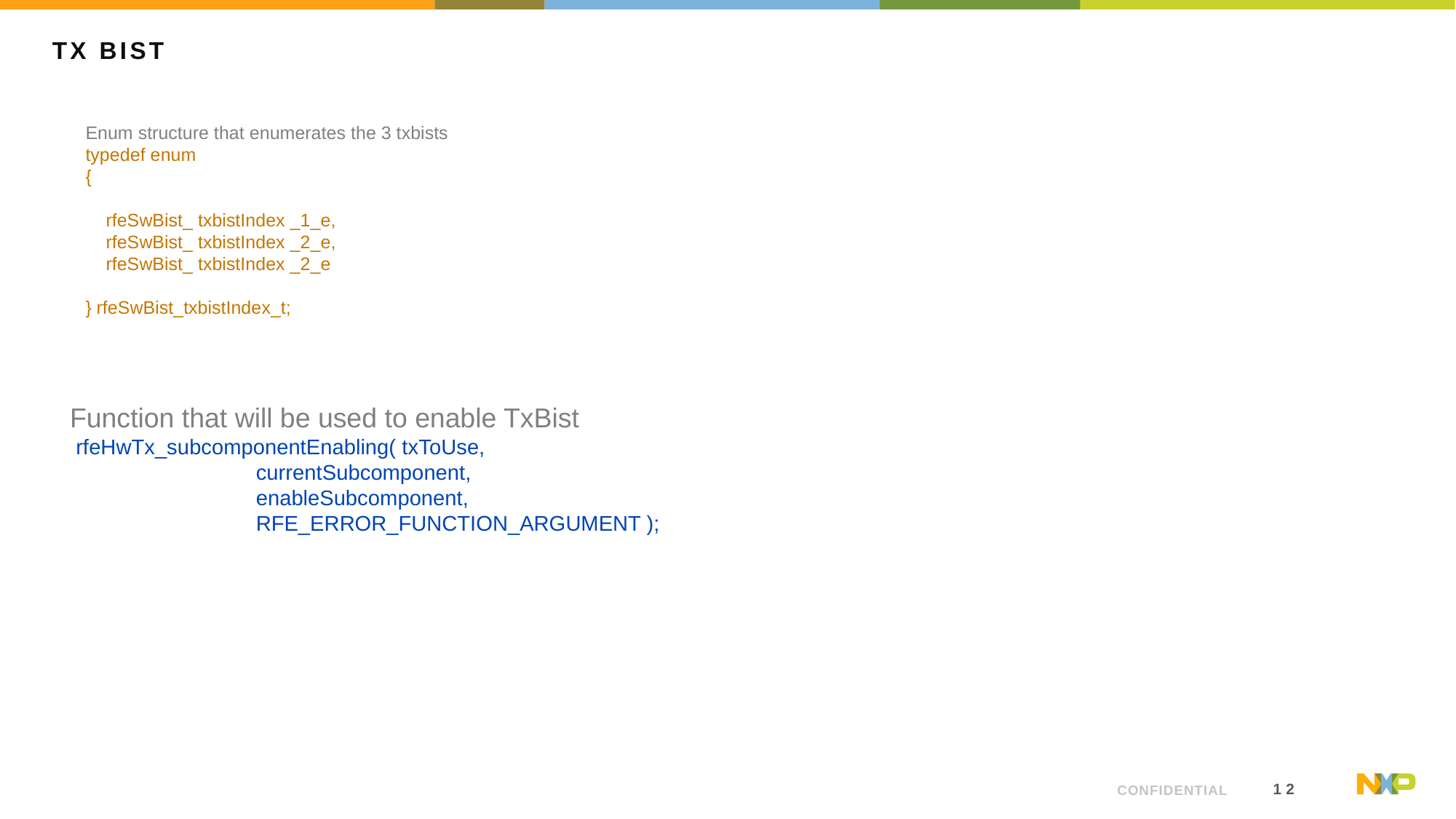

# TX BIST
Enum structure that enumerates the 3 txbists
typedef enum
{

    rfeSwBist_ txbistIndex _1_e,
    rfeSwBist_ txbistIndex _2_e,
    rfeSwBist_ txbistIndex _2_e

} rfeSwBist_txbistIndex_t;

Function that will be used to enable TxBist
 rfeHwTx_subcomponentEnabling( txToUse,
                               currentSubcomponent,
                               enableSubcomponent,
                               RFE_ERROR_FUNCTION_ARGUMENT );